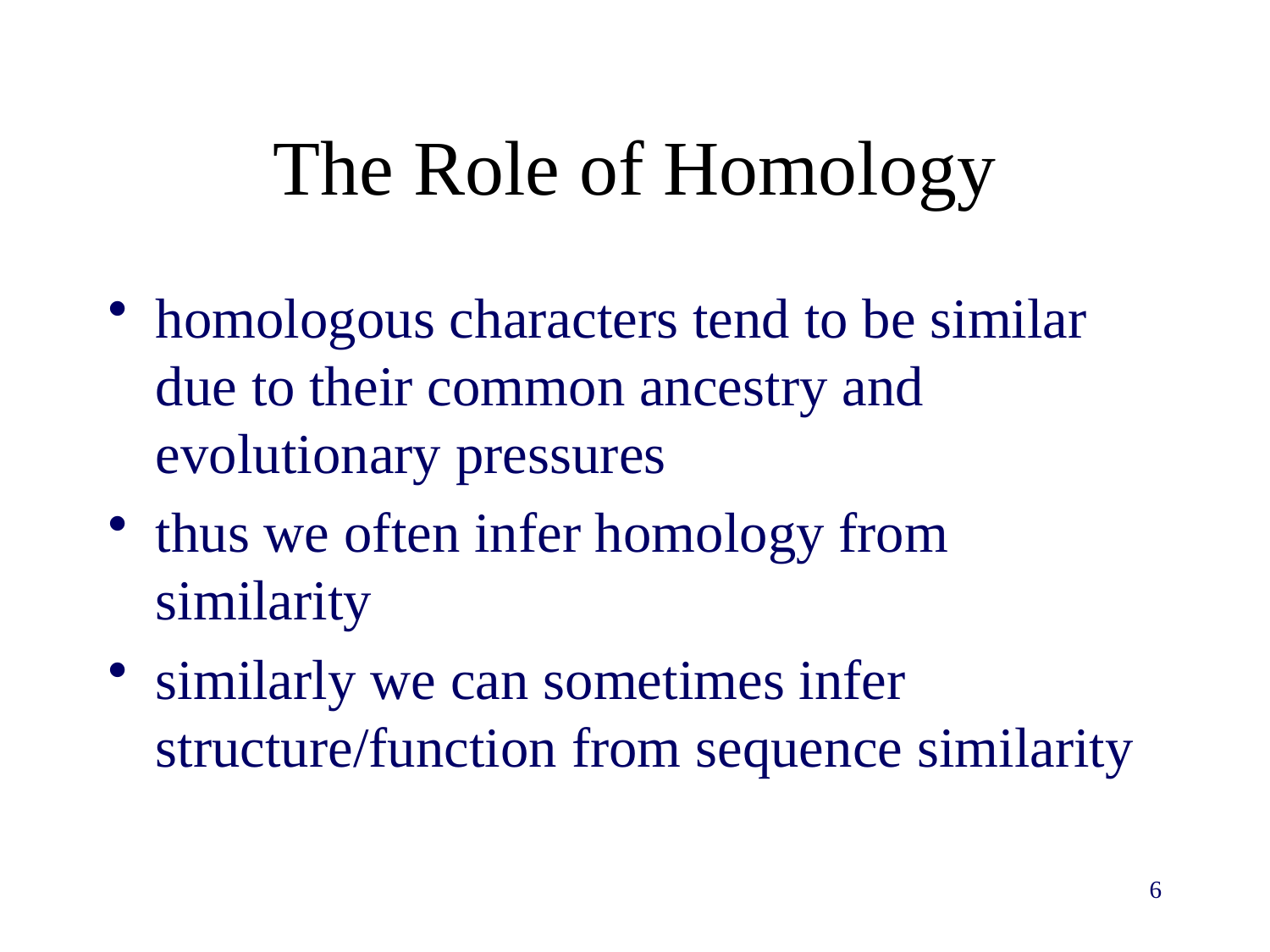

# The Role of Homology
homologous characters tend to be similar due to their common ancestry and evolutionary pressures
thus we often infer homology from similarity
similarly we can sometimes infer structure/function from sequence similarity
6